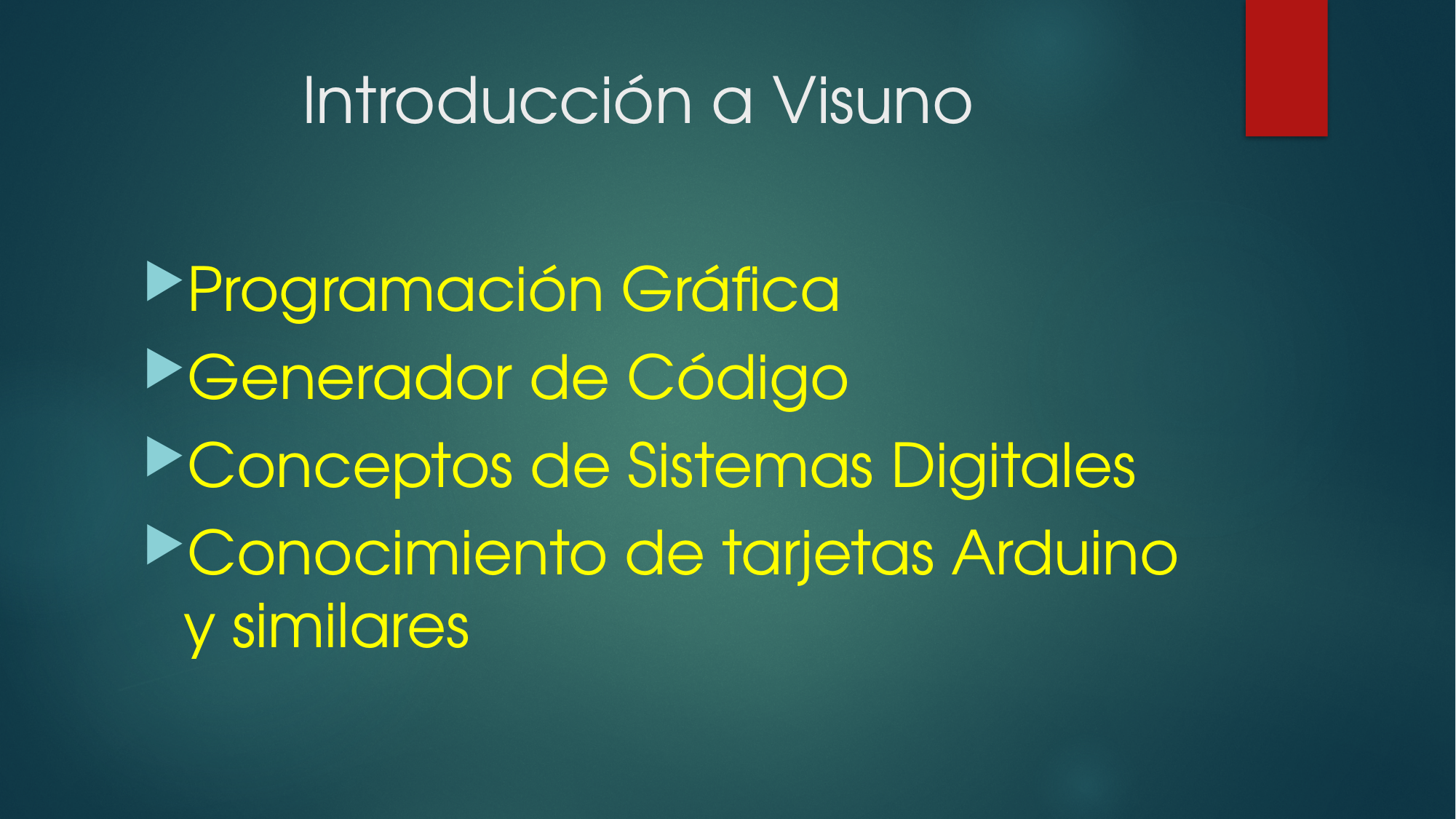

# Introducción a Visuno
Programación Gráfica
Generador de Código
Conceptos de Sistemas Digitales
Conocimiento de tarjetas Arduino y similares